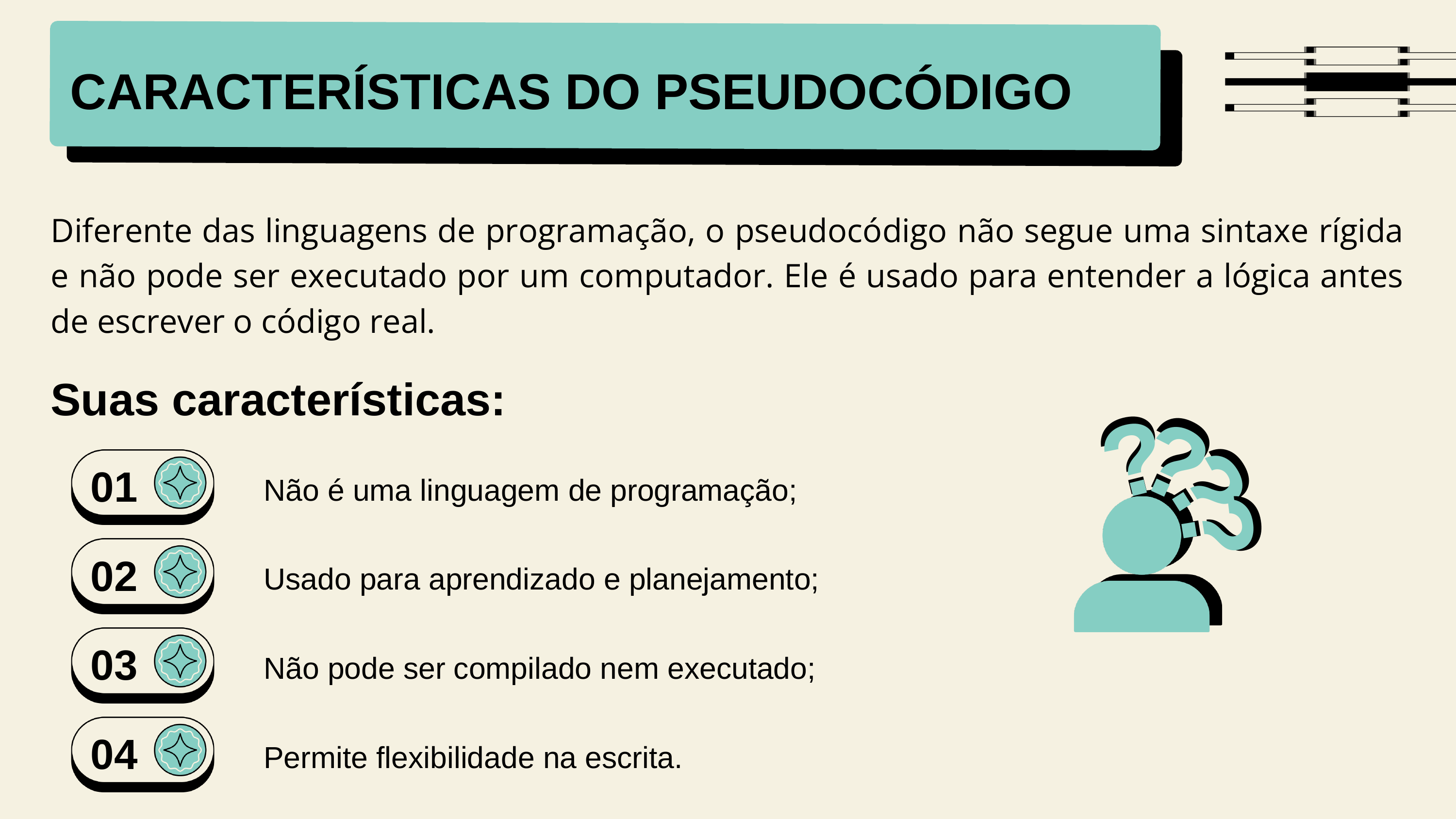

CARACTERÍSTICAS DO PSEUDOCÓDIGO
Diferente das linguagens de programação, o pseudocódigo não segue uma sintaxe rígida e não pode ser executado por um computador. Ele é usado para entender a lógica antes de escrever o código real.
Suas características:
?
?
?
?
?
?
?
?

01
Não é uma linguagem de programação;

02
Usado para aprendizado e planejamento;

03
Não pode ser compilado nem executado;

04
Permite flexibilidade na escrita.